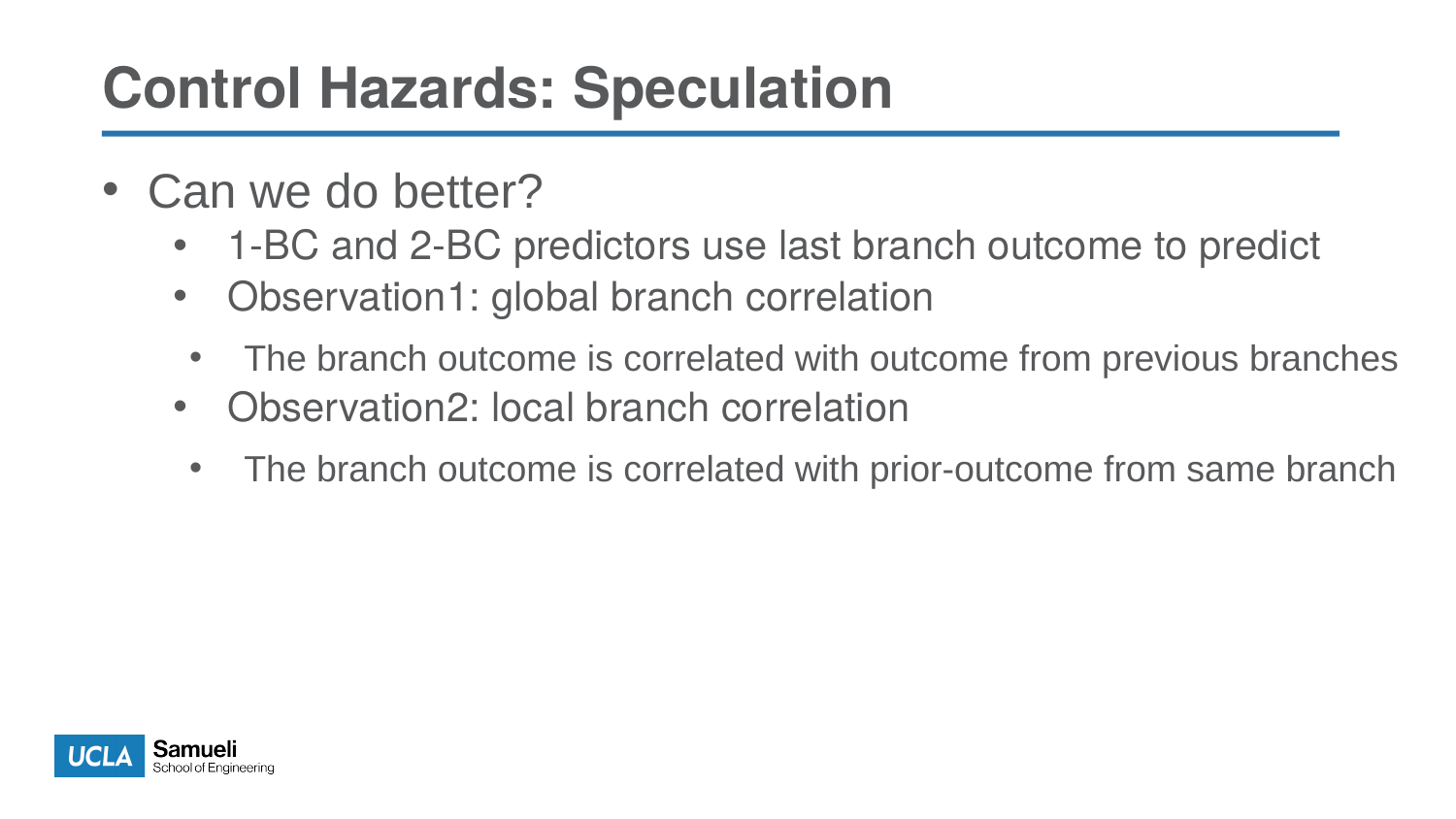

Control Hazards: Speculation
Can we do better?
1-BC and 2-BC predictors use last branch outcome to predict
Observation1: global branch correlation
The branch outcome is correlated with outcome from previous branches
Observation2: local branch correlation
The branch outcome is correlated with prior-outcome from same branch